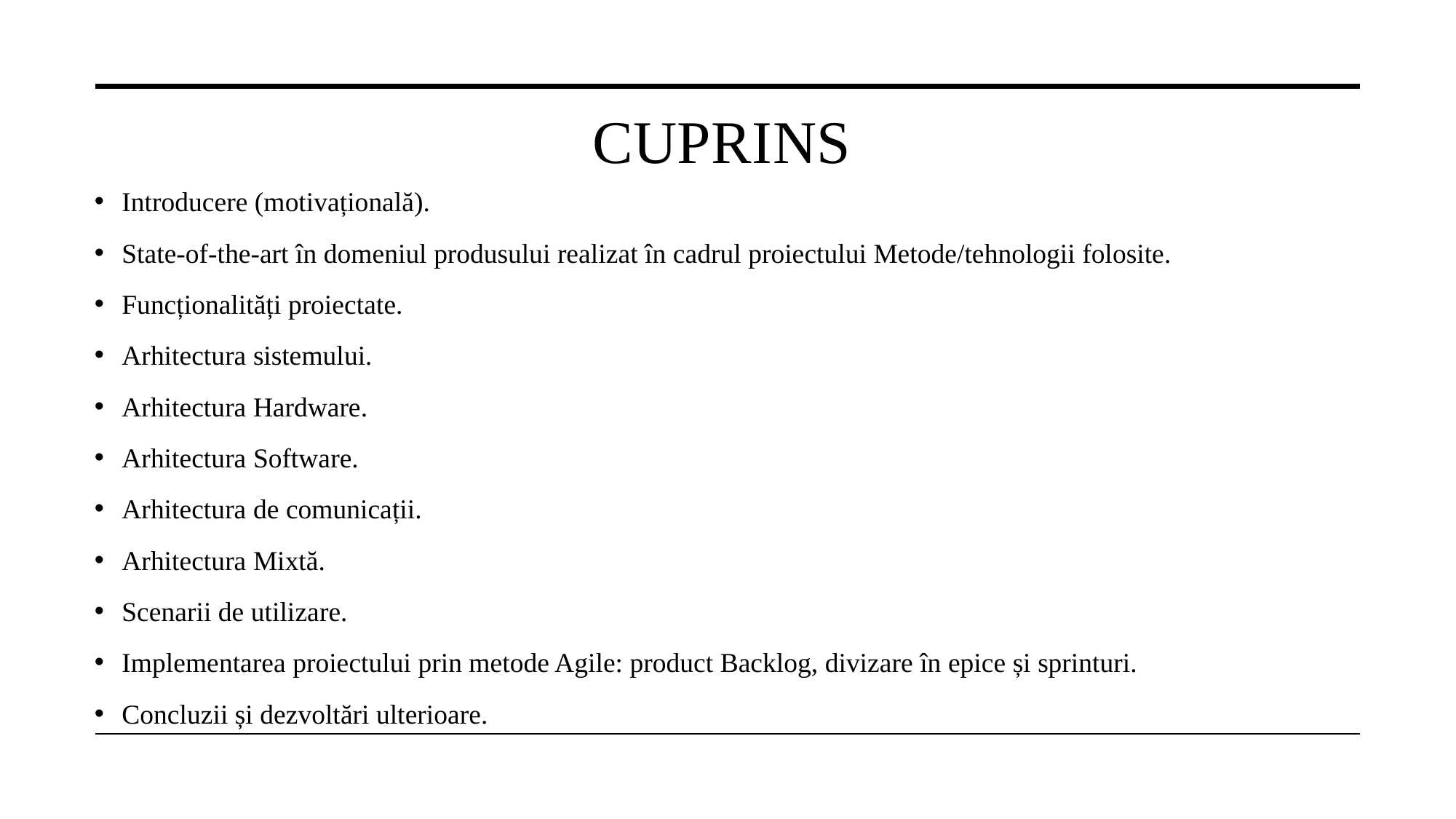

# CUPRINS
Introducere (motivațională).
State-of-the-art în domeniul produsului realizat în cadrul proiectului Metode/tehnologii folosite.
Funcționalități proiectate.
Arhitectura sistemului.
Arhitectura Hardware.
Arhitectura Software.
Arhitectura de comunicații.
Arhitectura Mixtă.
Scenarii de utilizare.
Implementarea proiectului prin metode Agile: product Backlog, divizare în epice și sprinturi.
Concluzii și dezvoltări ulterioare.